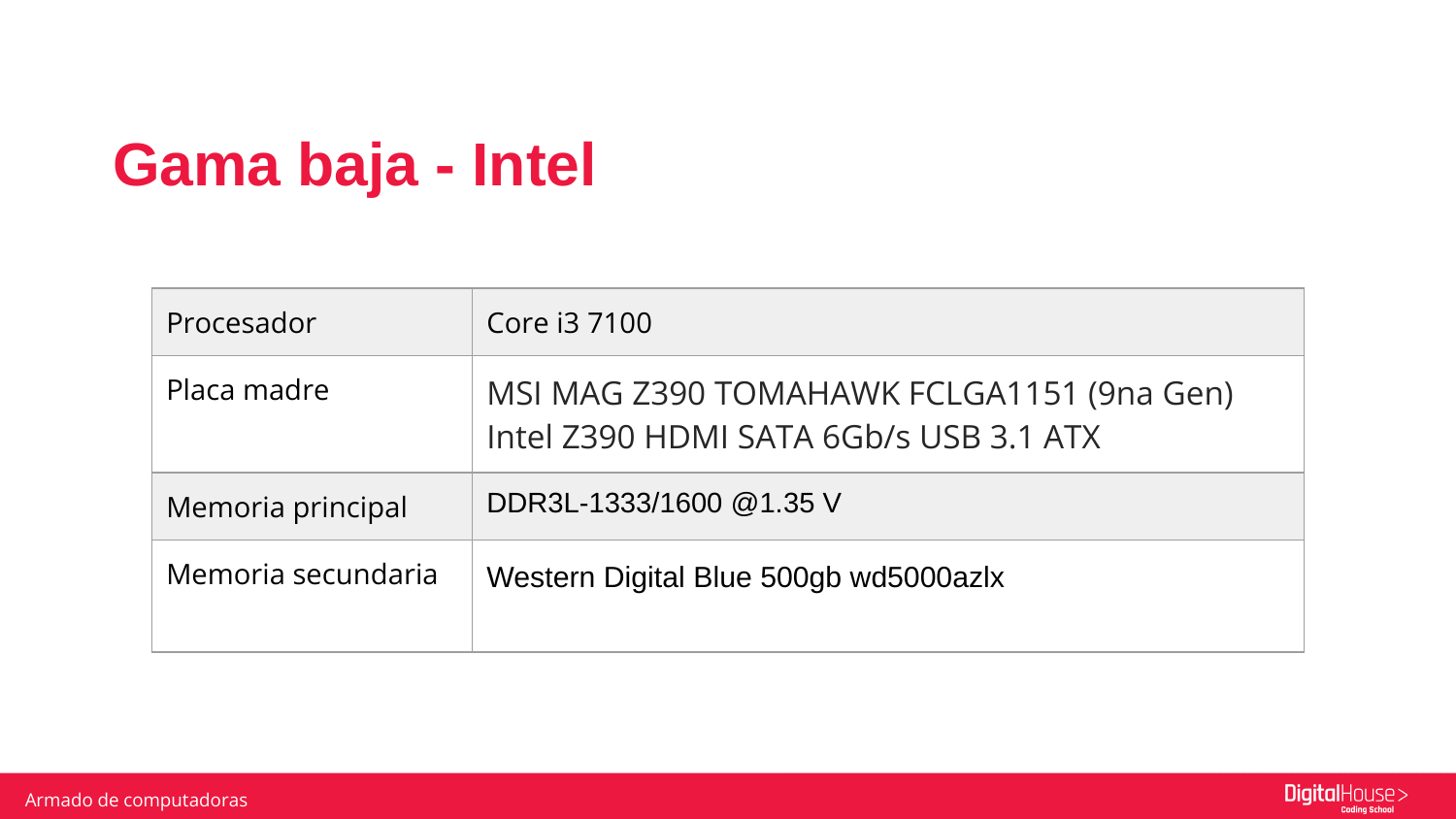

Gama baja - Intel

| Procesador | Core i3 7100 |
| --- | --- |
| Placa madre | MSI MAG Z390 TOMAHAWK FCLGA1151 (9na Gen) Intel Z390 HDMI SATA 6Gb/s USB 3.1 ATX |
| Memoria principal | DDR3L-1333/1600 @1.35 V |
| Memoria secundaria | Western Digital Blue 500gb wd5000azlx |